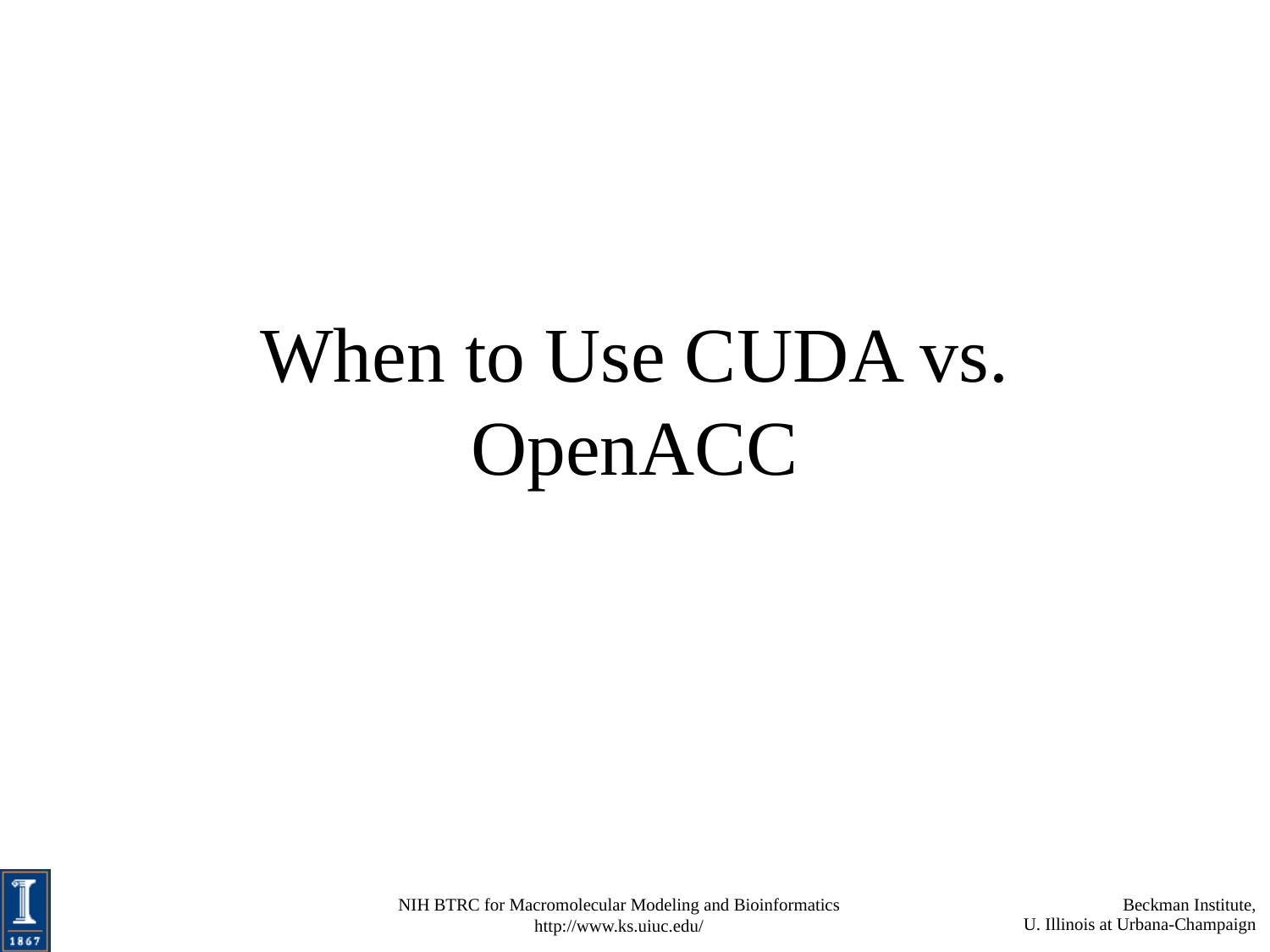

# When to Use CUDA vs. OpenACC